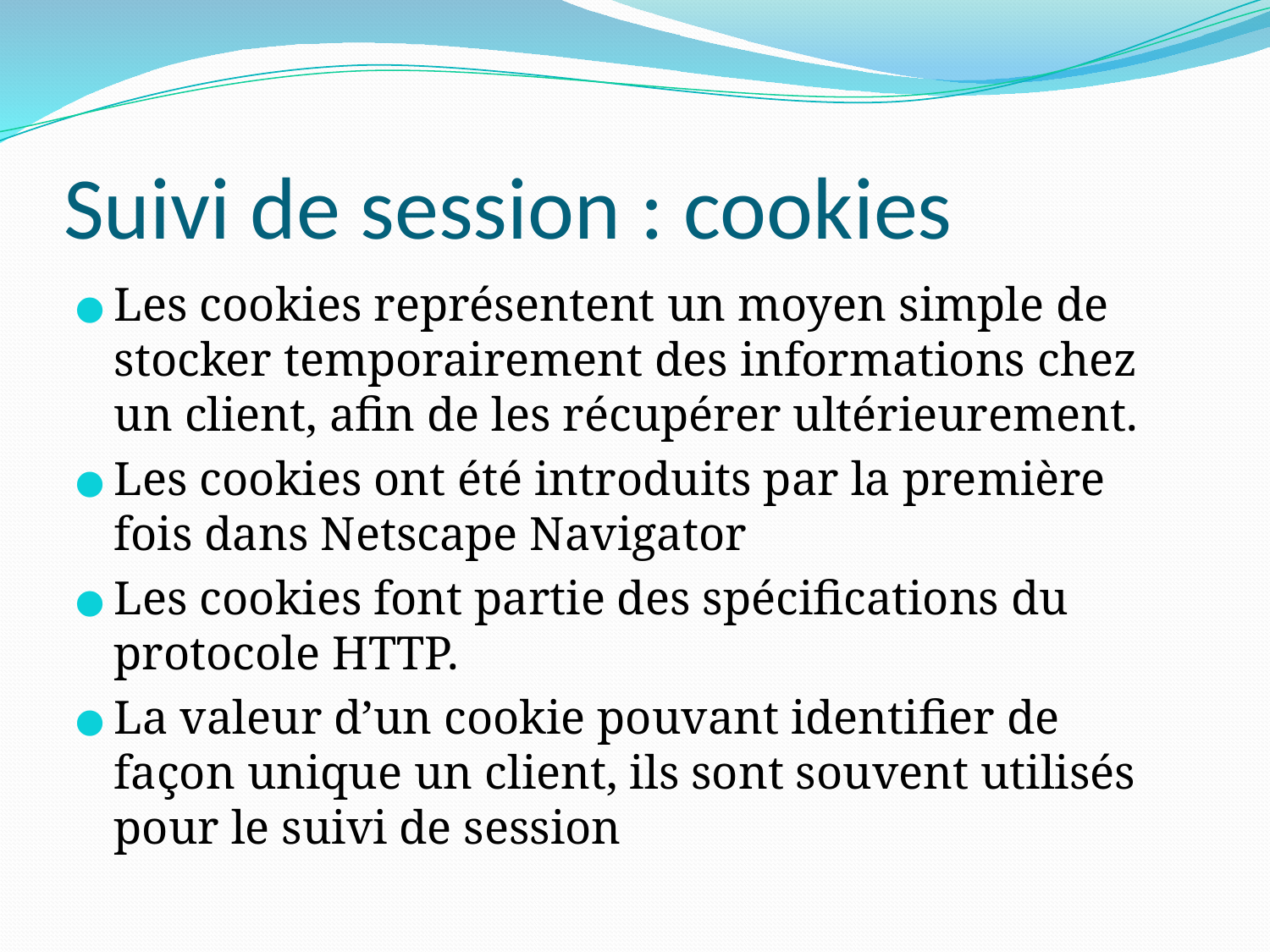

# Suivi de session : cookies
Les cookies représentent un moyen simple de stocker temporairement des informations chez un client, afin de les récupérer ultérieurement.
Les cookies ont été introduits par la première fois dans Netscape Navigator
Les cookies font partie des spécifications du protocole HTTP.
La valeur d’un cookie pouvant identifier de façon unique un client, ils sont souvent utilisés pour le suivi de session